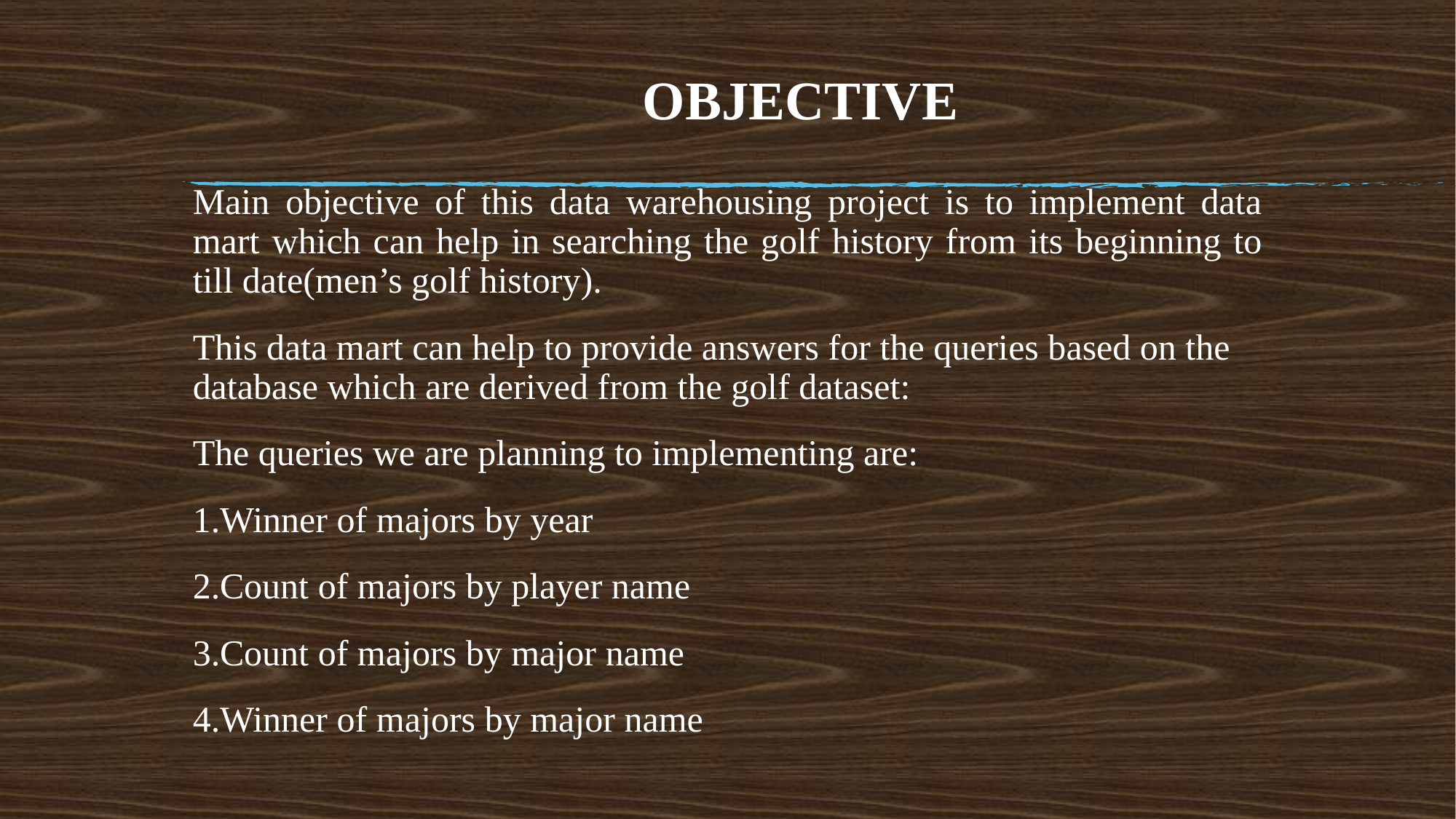

# OBJECTIVE
Main objective of this data warehousing project is to implement data mart which can help in searching the golf history from its beginning to till date(men’s golf history).
This data mart can help to provide answers for the queries based on the database which are derived from the golf dataset:
The queries we are planning to implementing are:
Winner of majors by year
Count of majors by player name
Count of majors by major name
Winner of majors by major name